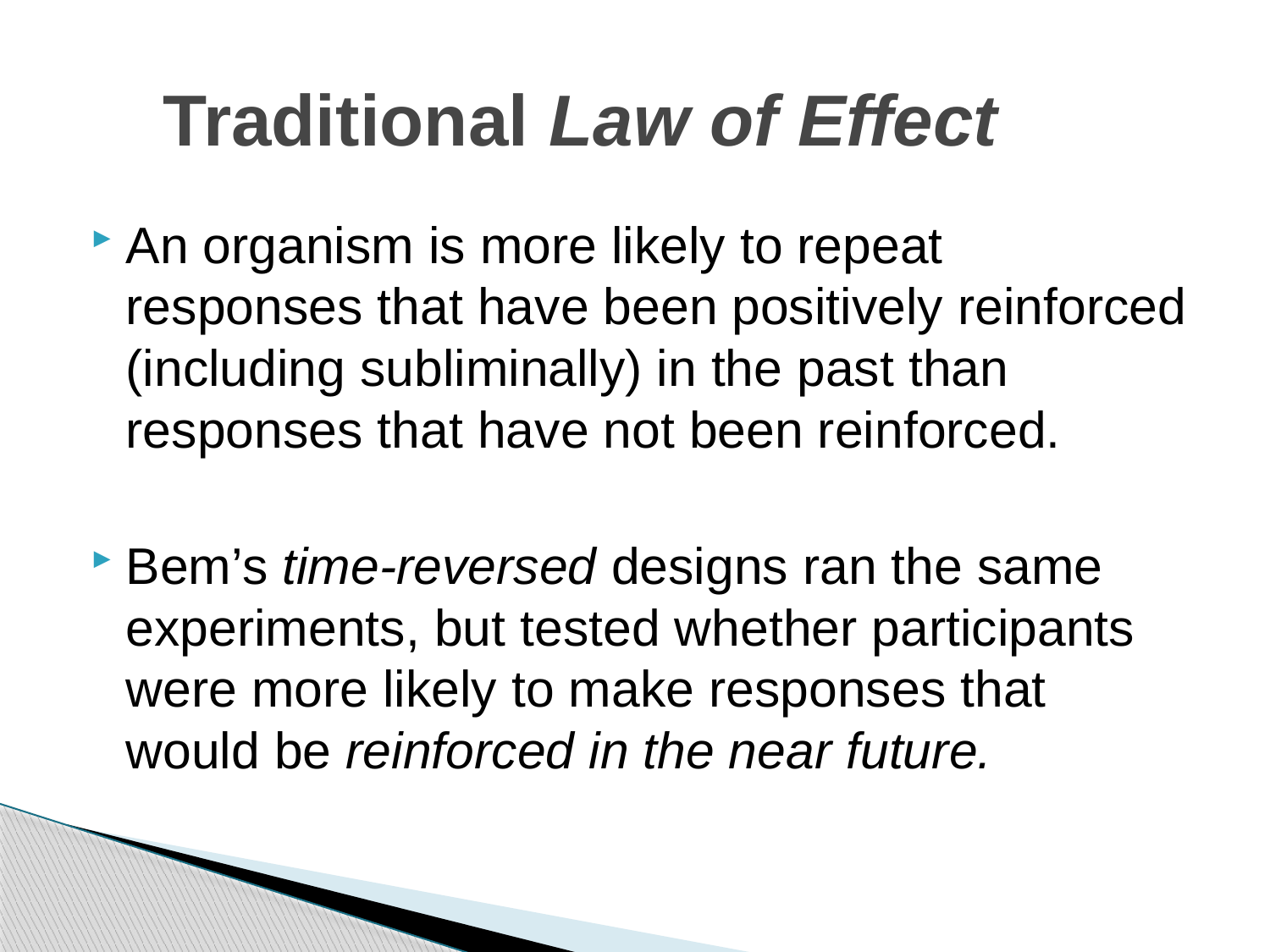

# Traditional Law of Effect
An organism is more likely to repeat responses that have been positively reinforced (including subliminally) in the past than responses that have not been reinforced.

Bem’s time-reversed designs ran the same experiments, but tested whether participants were more likely to make responses that would be reinforced in the near future.